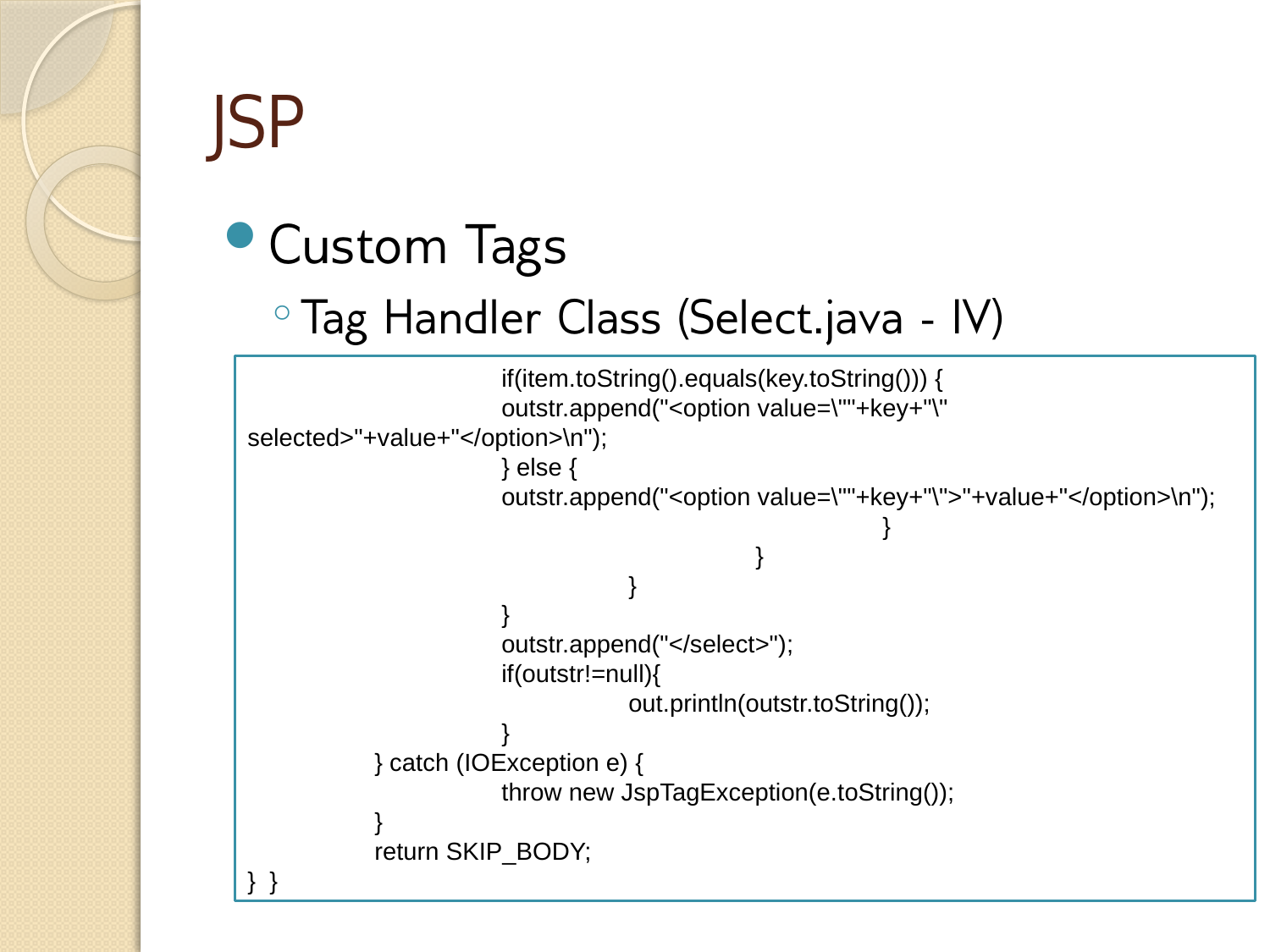

# JSP
Custom Tags
Tag Handler Class (Select.java - IV)

		if(item.toString().equals(key.toString())) {
		outstr.append("<option value=\""+key+"\" selected>"+value+"</option>\n");
		} else {
		outstr.append("<option value=\""+key+"\">"+value+"</option>\n");
					}
				}
			}
		}
		outstr.append("</select>");
		if(outstr!=null){
			out.println(outstr.toString());
		}
	} catch (IOException e) {
		throw new JspTagException(e.toString());
	}
	return SKIP_BODY;
}  }